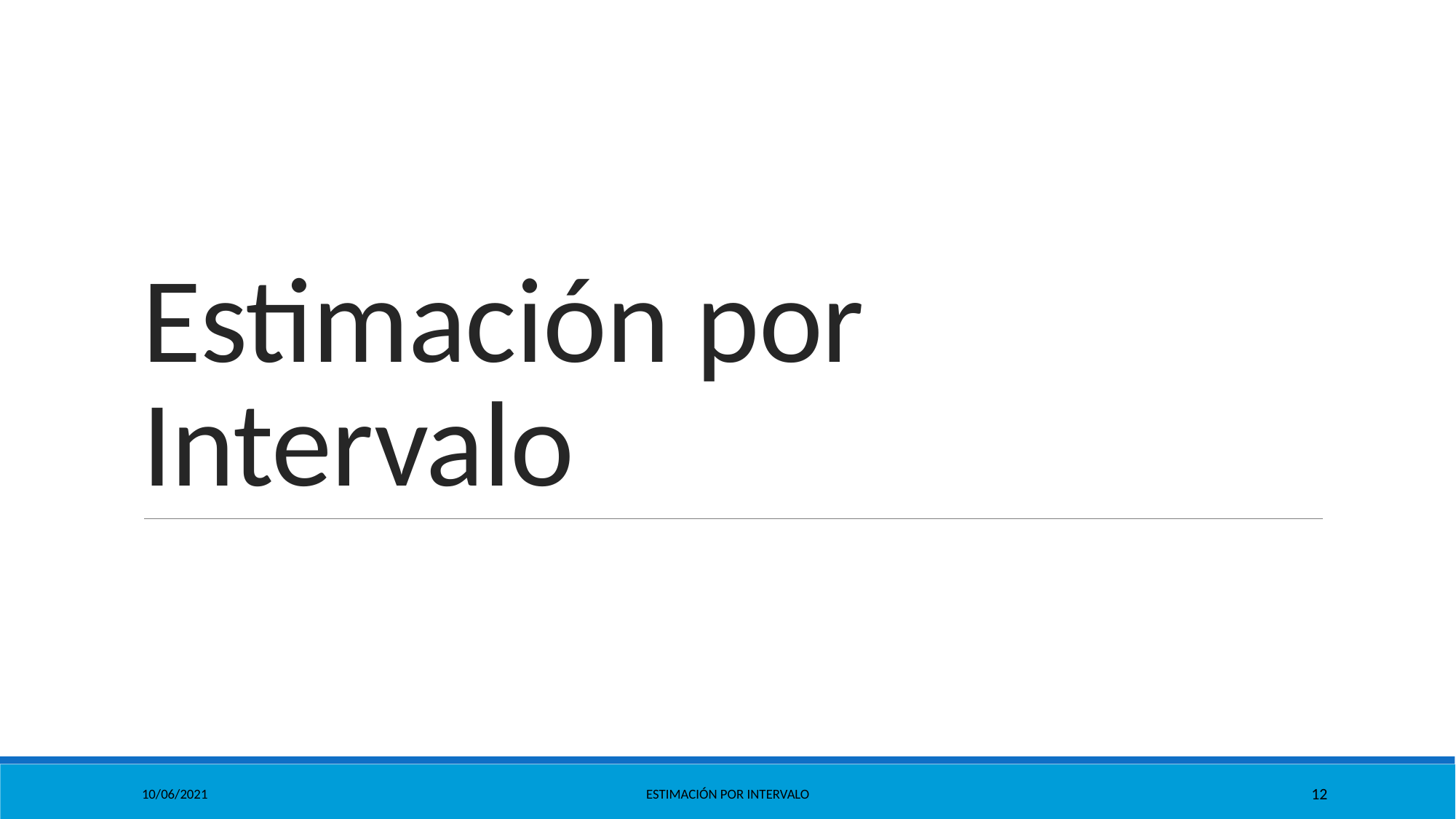

# Estimación por Intervalo

10/06/2021
Estimación por Intervalo
12